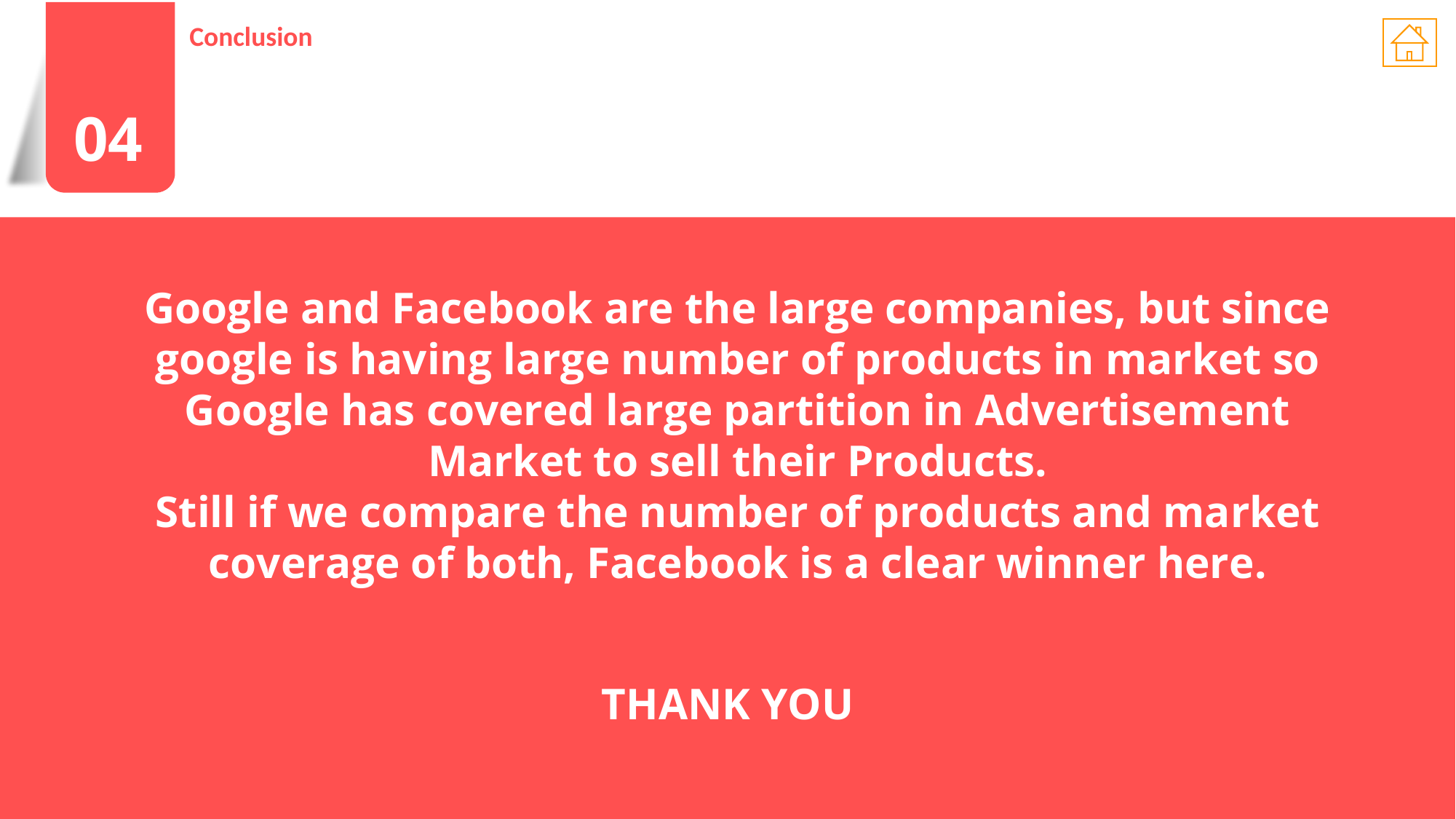

04
Conclusion

Google and Facebook are the large companies, but since google is having large number of products in market so Google has covered large partition in Advertisement Market to sell their Products.
Still if we compare the number of products and market coverage of both, Facebook is a clear winner here.
THANK YOU